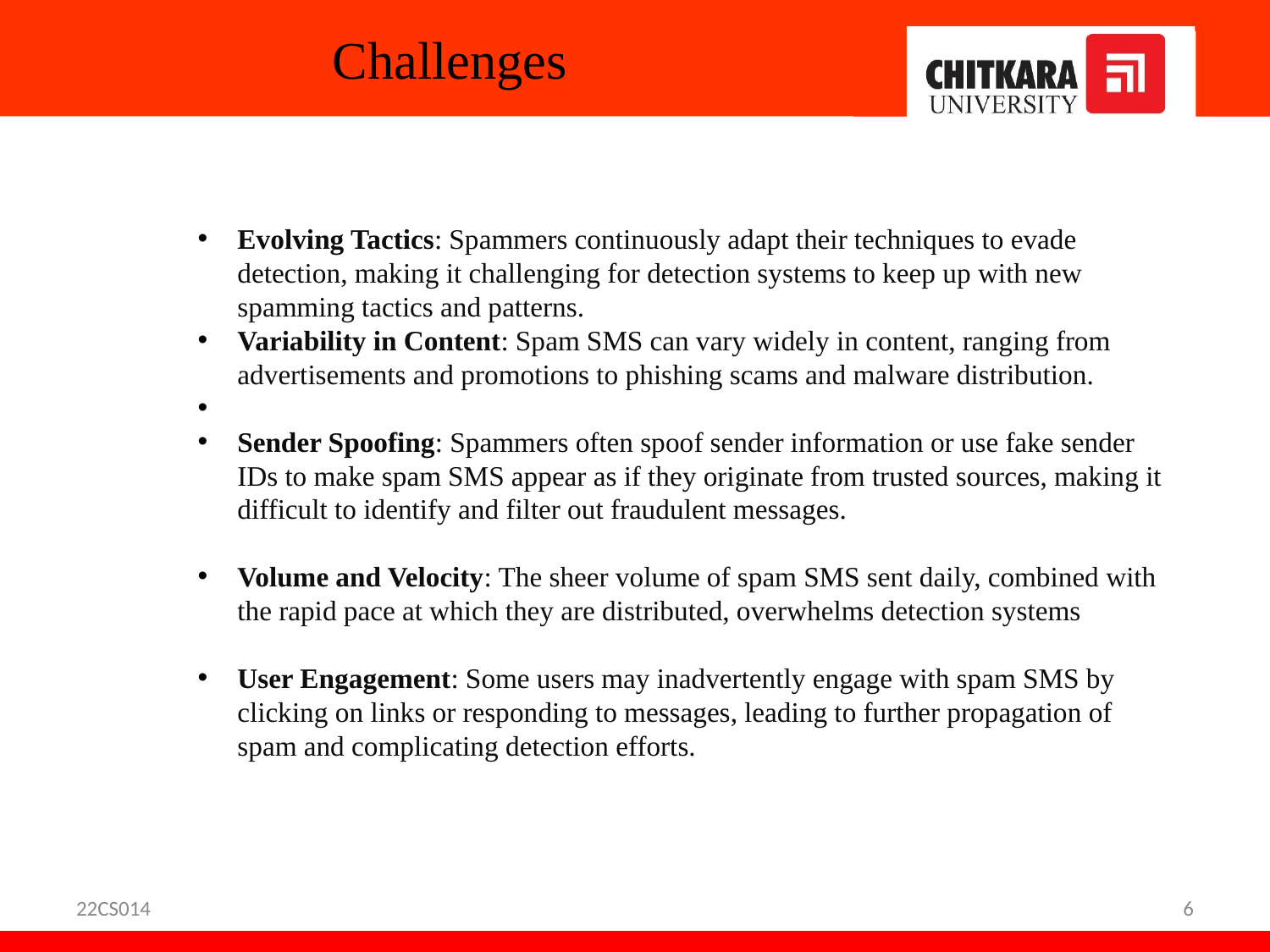

# Challenges

Evolving Tactics: Spammers continuously adapt their techniques to evade detection, making it challenging for detection systems to keep up with new spamming tactics and patterns.
Variability in Content: Spam SMS can vary widely in content, ranging from advertisements and promotions to phishing scams and malware distribution.

Sender Spoofing: Spammers often spoof sender information or use fake sender IDs to make spam SMS appear as if they originate from trusted sources, making it difficult to identify and filter out fraudulent messages.

Volume and Velocity: The sheer volume of spam SMS sent daily, combined with the rapid pace at which they are distributed, overwhelms detection systems

User Engagement: Some users may inadvertently engage with spam SMS by clicking on links or responding to messages, leading to further propagation of spam and complicating detection efforts.
22CS014
6